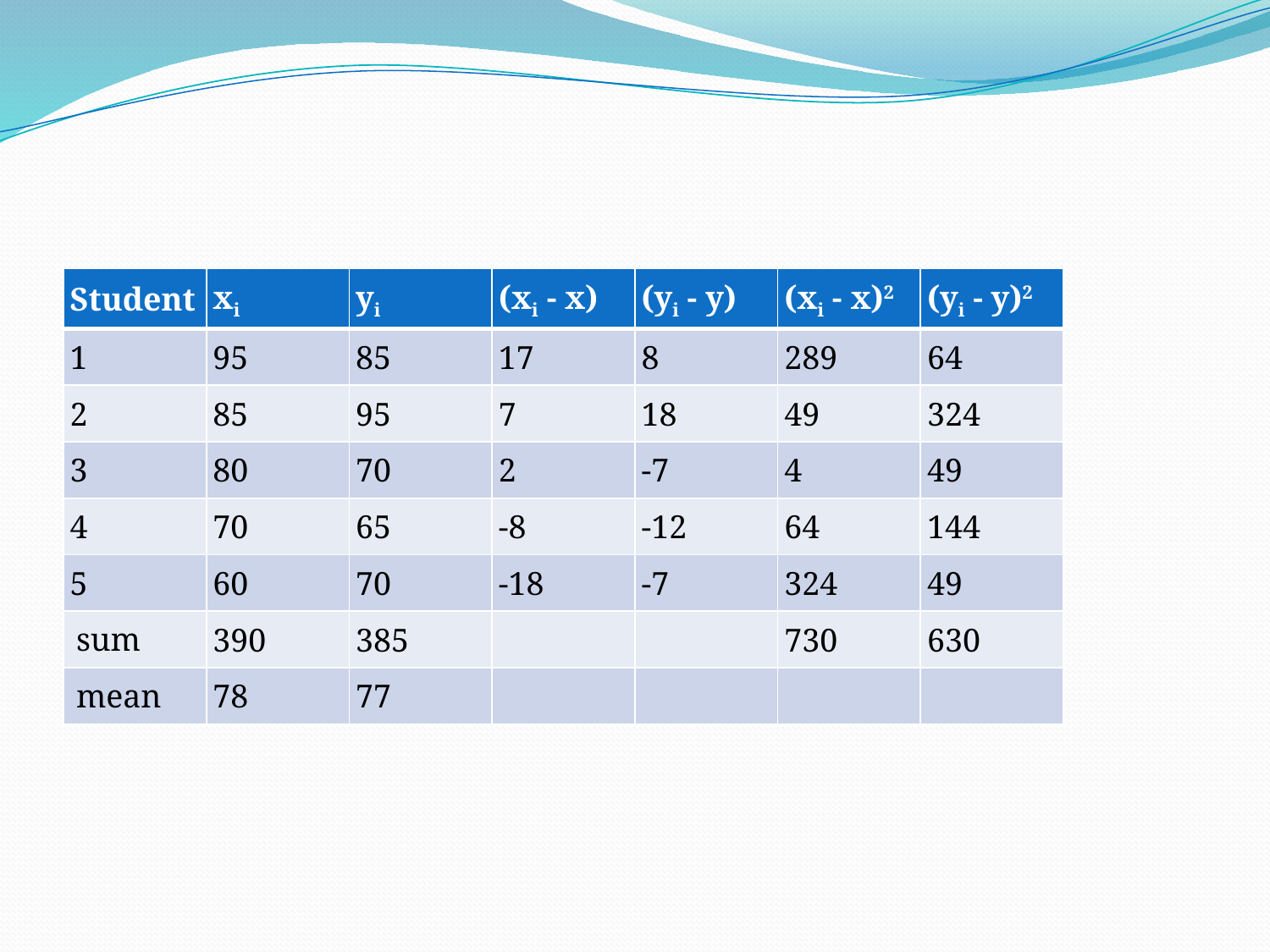

#
| Student | xi | yi | (xi - x) | (yi - y) | (xi - x)2 | (yi - y)2 |
| --- | --- | --- | --- | --- | --- | --- |
| 1 | 95 | 85 | 17 | 8 | 289 | 64 |
| 2 | 85 | 95 | 7 | 18 | 49 | 324 |
| 3 | 80 | 70 | 2 | -7 | 4 | 49 |
| 4 | 70 | 65 | -8 | -12 | 64 | 144 |
| 5 | 60 | 70 | -18 | -7 | 324 | 49 |
| sum | 390 | 385 |  |  | 730 | 630 |
| mean | 78 | 77 |  |  |  |  |